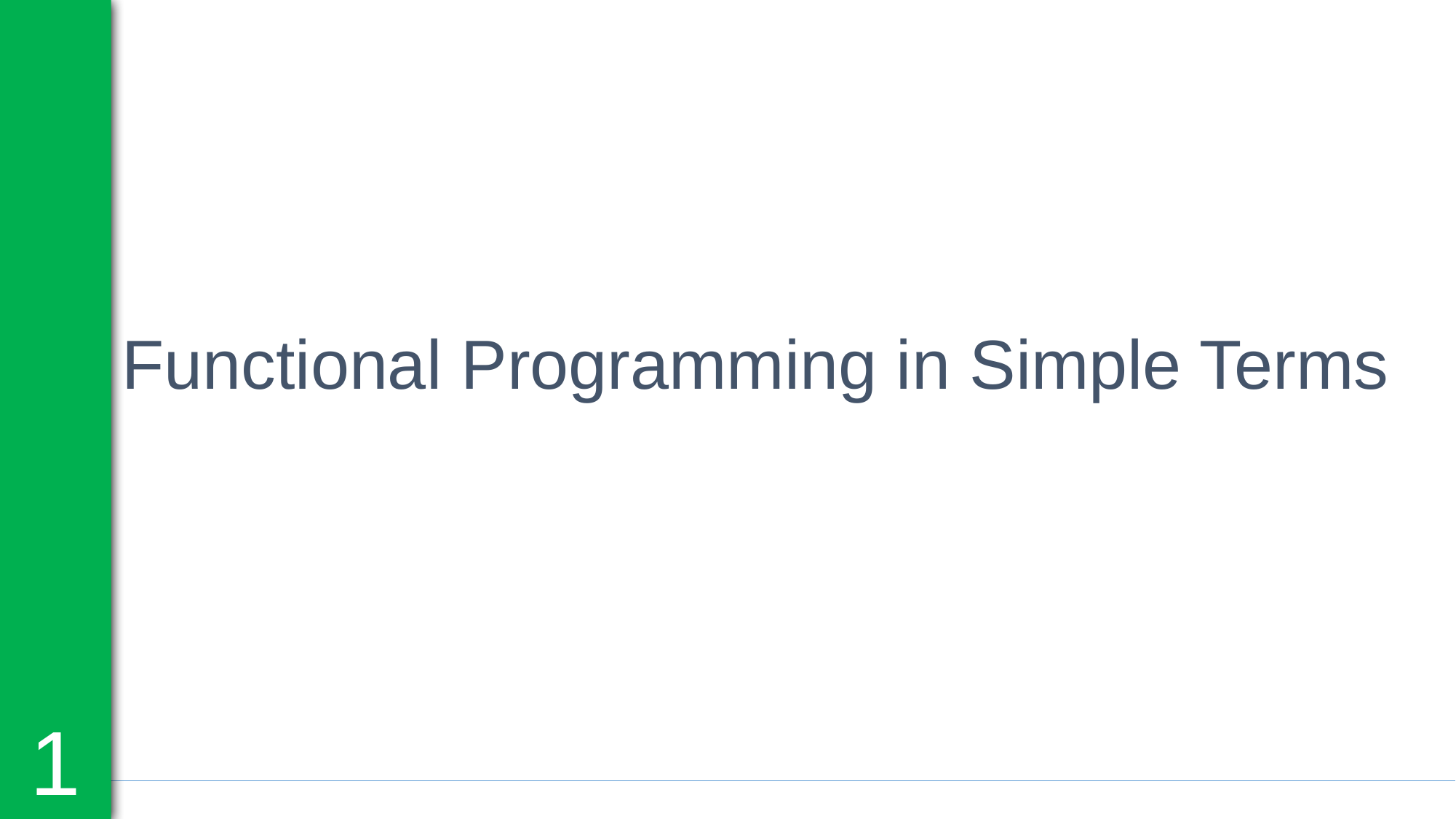

1
# Functional Programming in Simple Terms